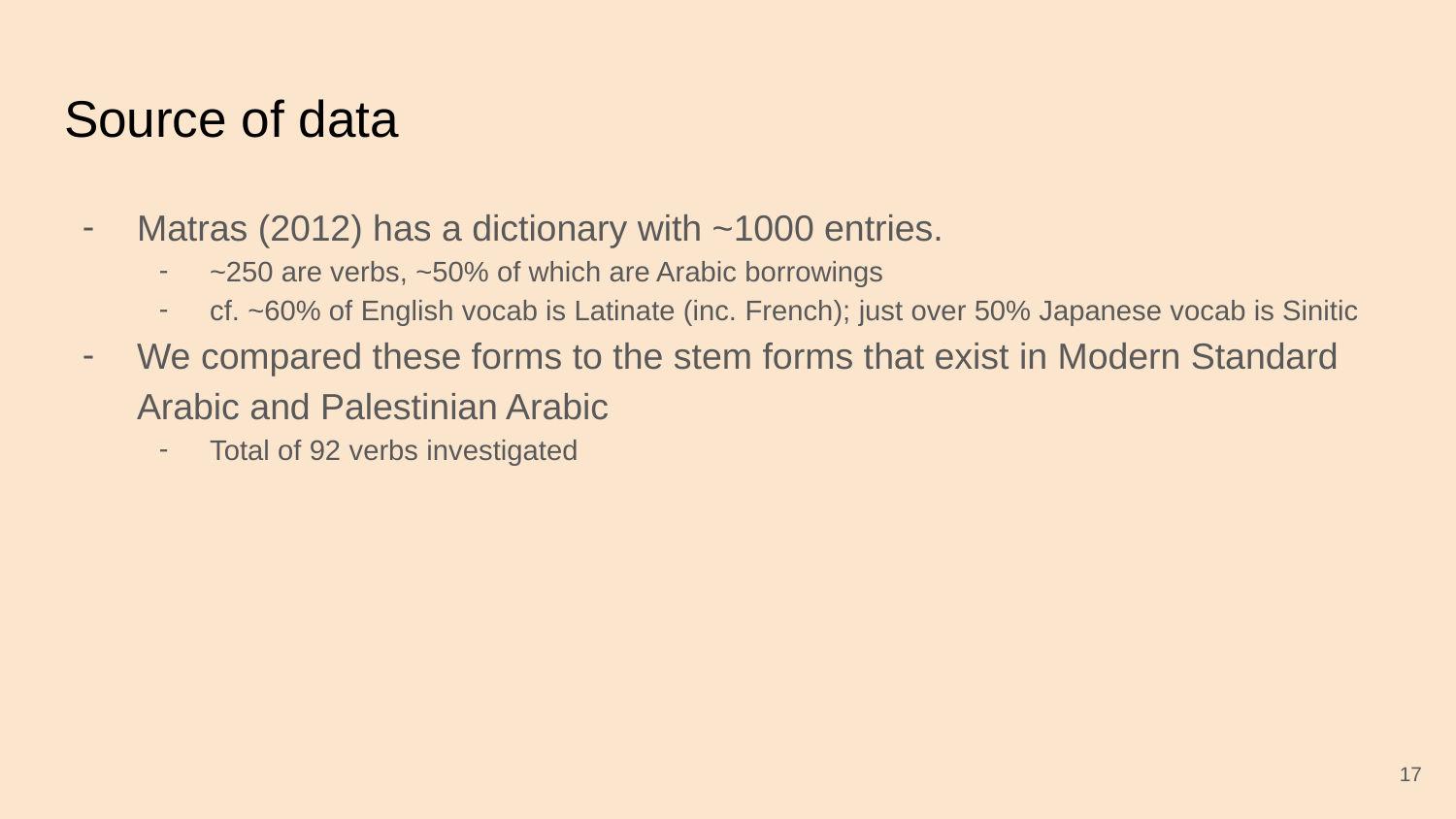

# Source of data
Matras (2012) has a dictionary with ~1000 entries.
~250 are verbs, ~50% of which are Arabic borrowings
cf. ~60% of English vocab is Latinate (inc. French); just over 50% Japanese vocab is Sinitic
We compared these forms to the stem forms that exist in Modern Standard Arabic and Palestinian Arabic
Total of 92 verbs investigated
17